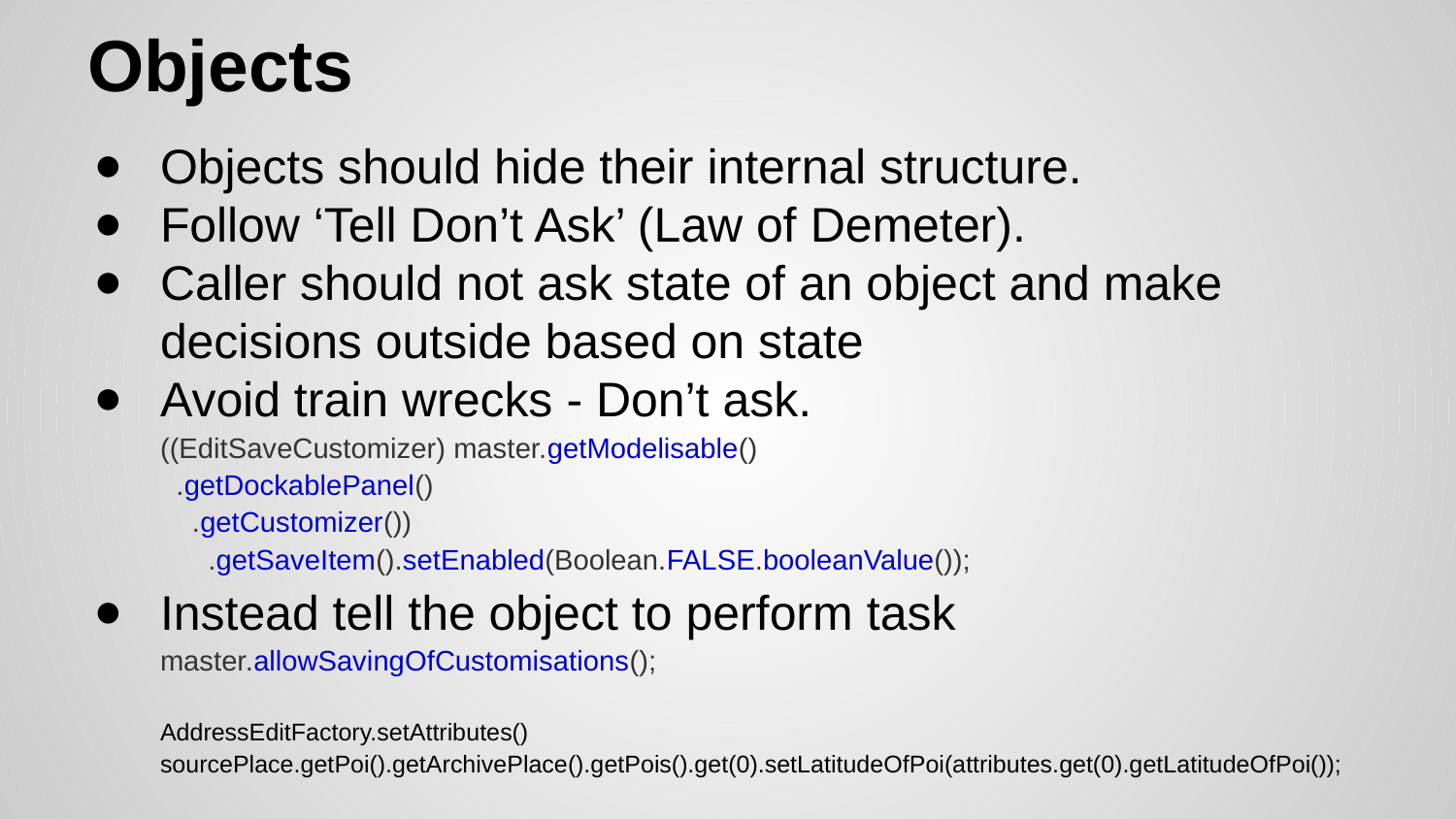

# Objects
Objects should hide their internal structure.
Follow ‘Tell Don’t Ask’ (Law of Demeter).
Caller should not ask state of an object and make decisions outside based on state
Avoid train wrecks - Don’t ask.
((EditSaveCustomizer) master.getModelisable()
  .getDockablePanel()
    .getCustomizer())
      .getSaveItem().setEnabled(Boolean.FALSE.booleanValue());
Instead tell the object to perform task
master.allowSavingOfCustomisations();

AddressEditFactory.setAttributes()
sourcePlace.getPoi().getArchivePlace().getPois().get(0).setLatitudeOfPoi(attributes.get(0).getLatitudeOfPoi());